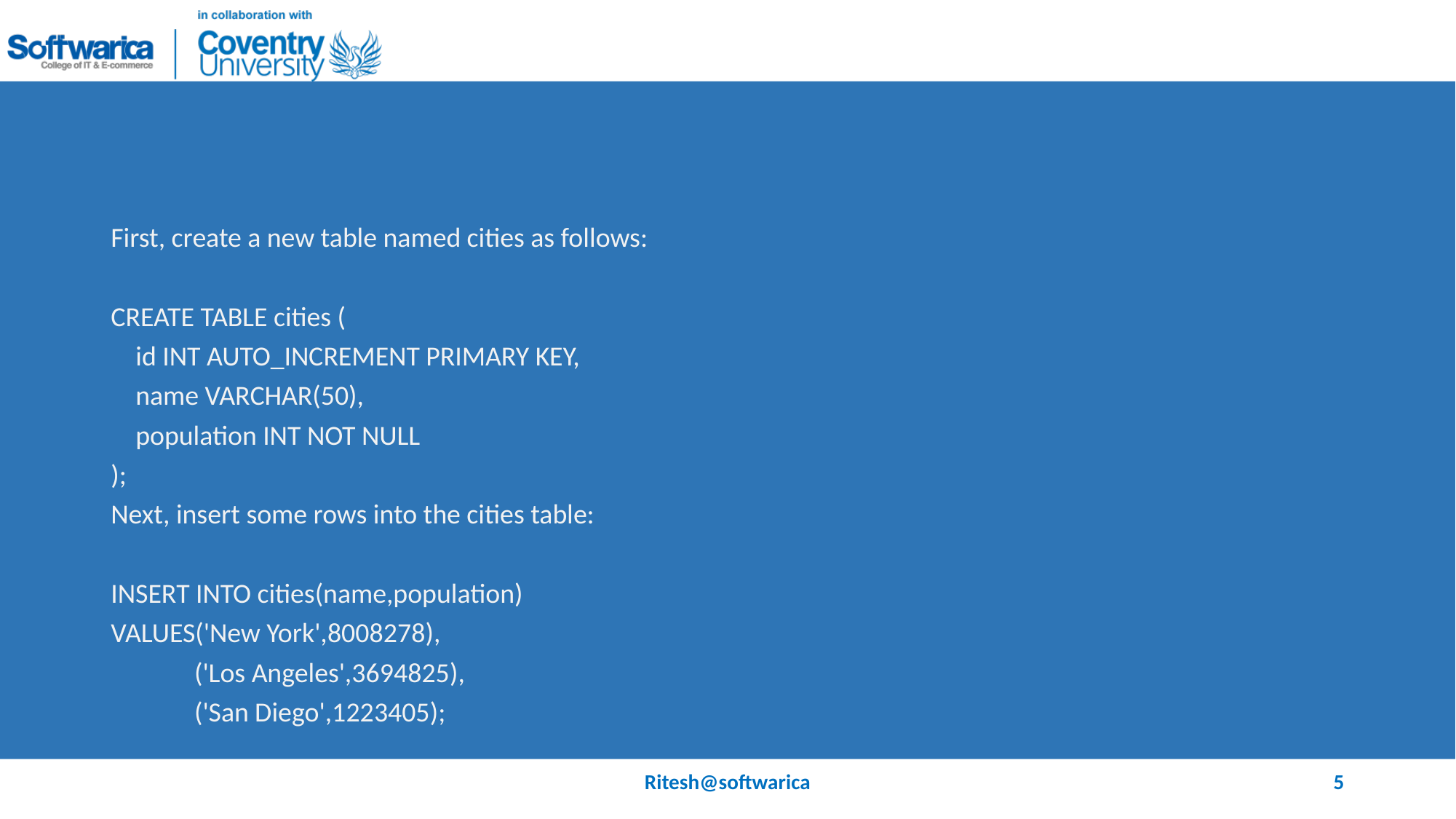

#
First, create a new table named cities as follows:

CREATE TABLE cities (
    id INT AUTO_INCREMENT PRIMARY KEY,
    name VARCHAR(50),
    population INT NOT NULL
);
Next, insert some rows into the cities table:

INSERT INTO cities(name,population)
VALUES('New York',8008278),
	  ('Los Angeles',3694825),
	  ('San Diego',1223405);
Ritesh@softwarica
5